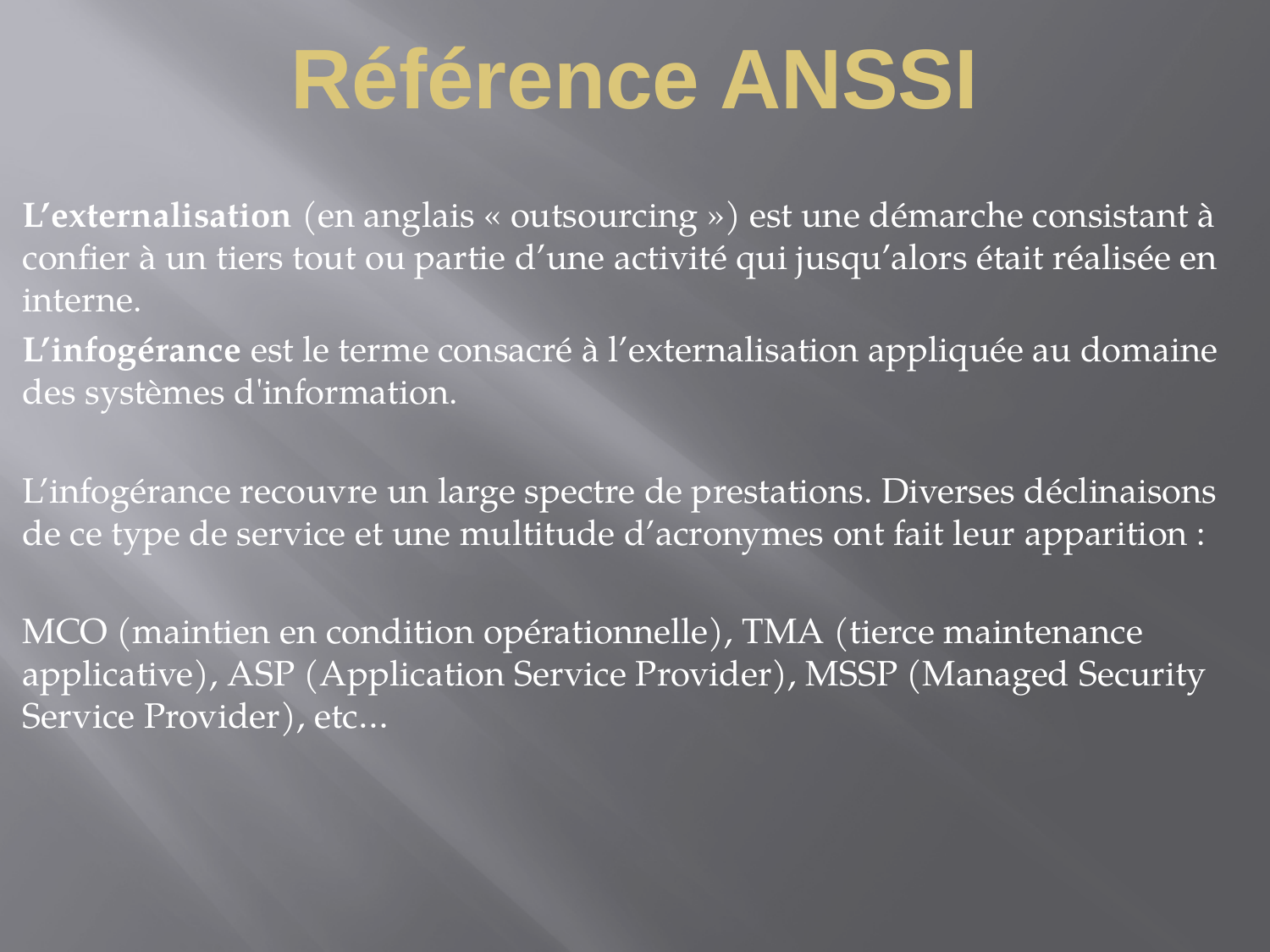

# Référence ANSSI
L’externalisation (en anglais « outsourcing ») est une démarche consistant à confier à un tiers tout ou partie d’une activité qui jusqu’alors était réalisée en interne.
L’infogérance est le terme consacré à l’externalisation appliquée au domaine des systèmes d'information.

L’infogérance recouvre un large spectre de prestations. Diverses déclinaisons de ce type de service et une multitude d’acronymes ont fait leur apparition :

MCO (maintien en condition opérationnelle), TMA (tierce maintenance applicative), ASP (Application Service Provider), MSSP (Managed Security Service Provider), etc…